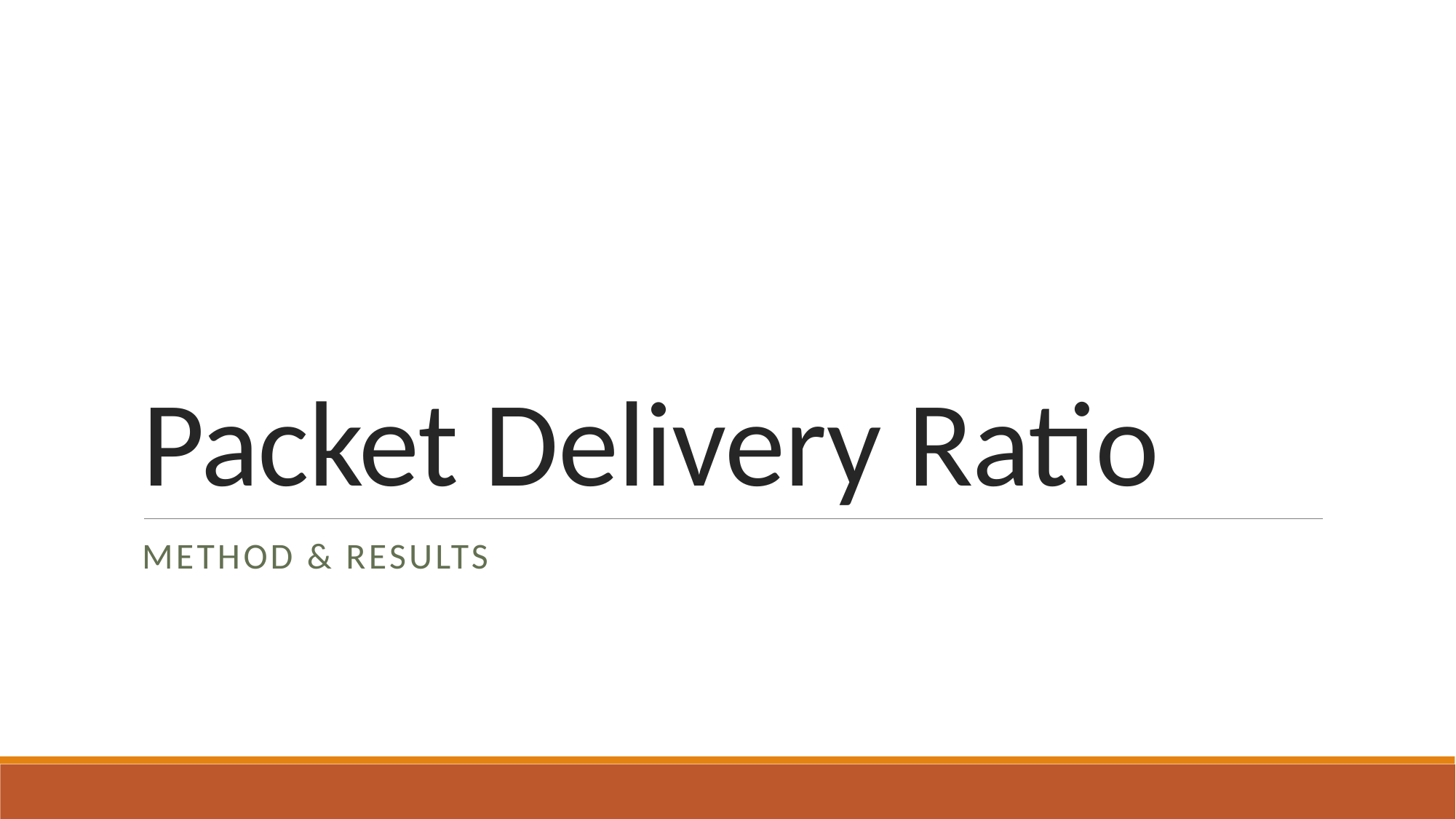

# Packet Delivery Ratio
Method & Results